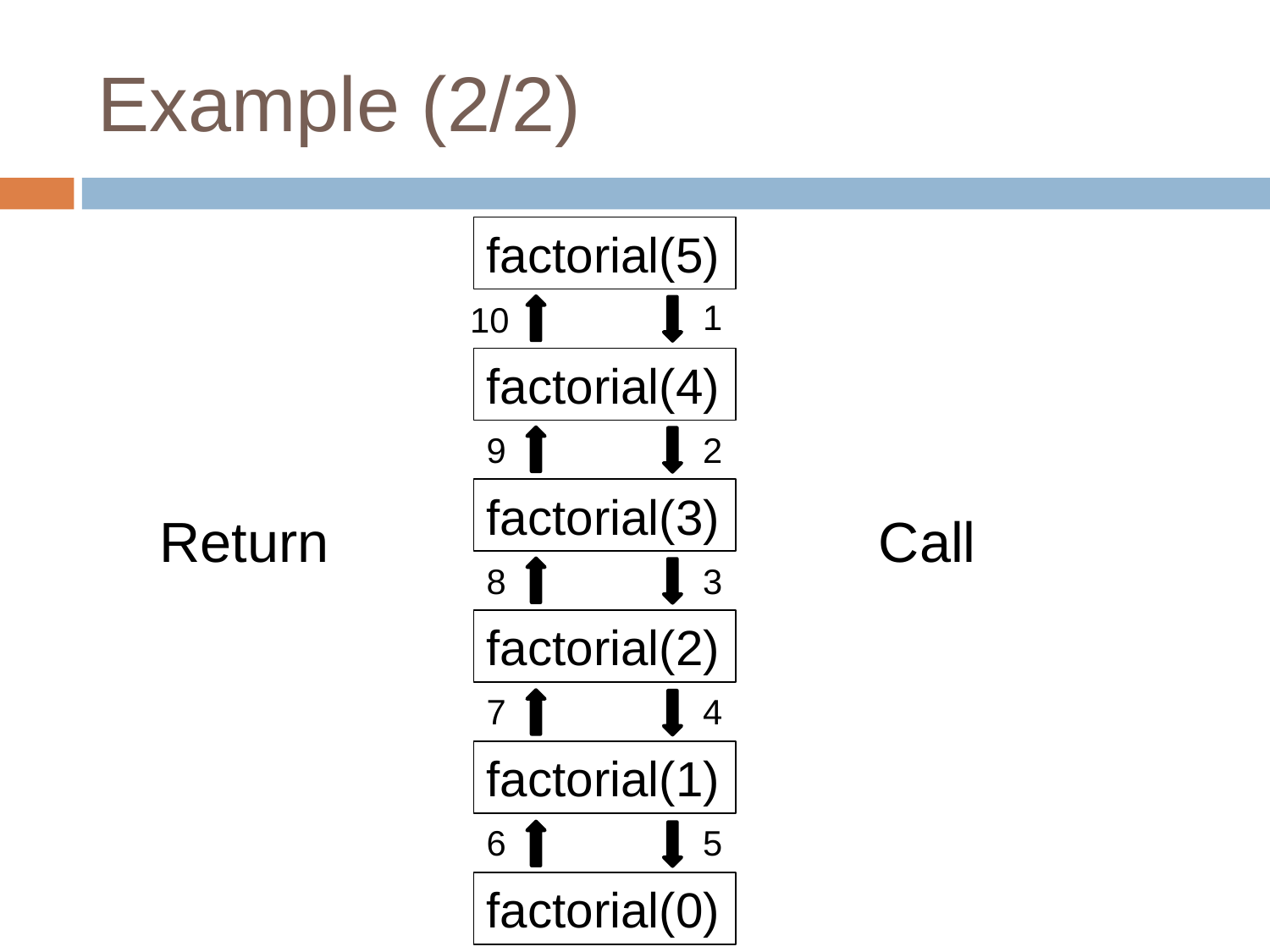

# Example (2/2)
factorial(5)
1
10

factorial(4)
9
2

factorial(3)
Return
Call
8
3

factorial(2)
7
4

factorial(1)
6
5

factorial(0)